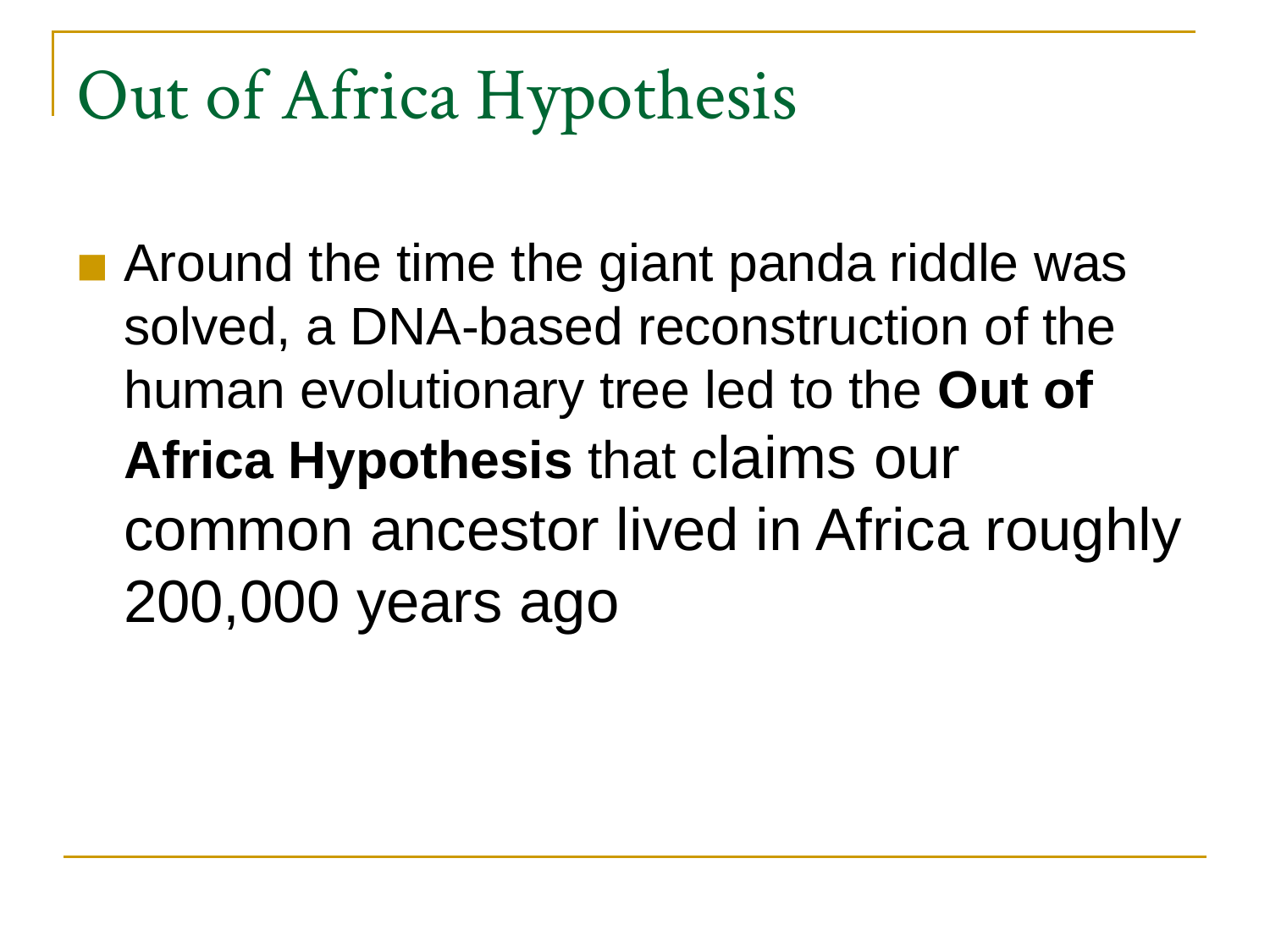

# Out of Africa Hypothesis
Around the time the giant panda riddle was solved, a DNA-based reconstruction of the human evolutionary tree led to the Out of Africa Hypothesis that claims our common ancestor lived in Africa roughly 200,000 years ago